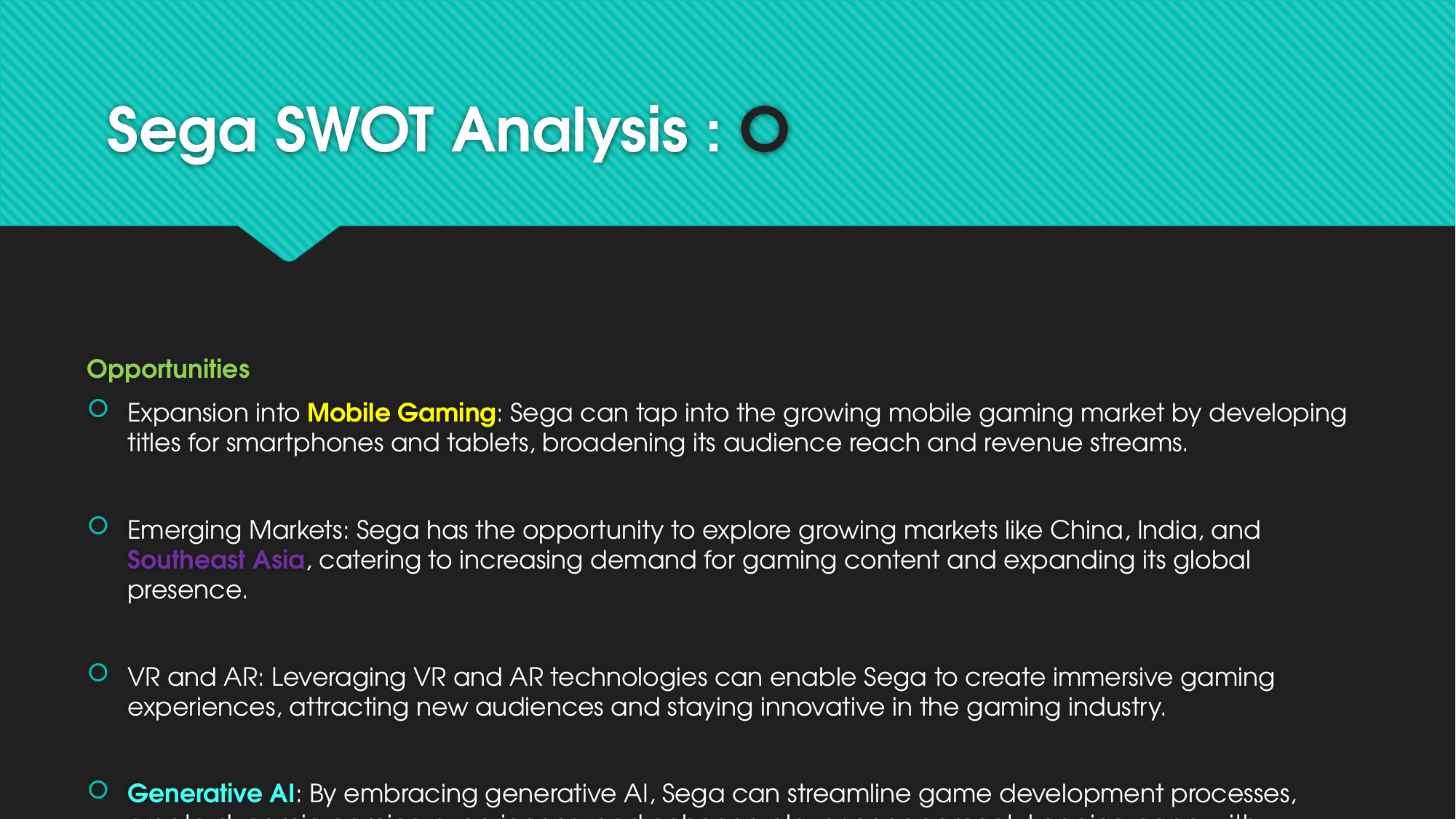

# Sega SWOT Analysis : O
Opportunities
Expansion into Mobile Gaming: Sega can tap into the growing mobile gaming market by developing titles for smartphones and tablets, broadening its audience reach and revenue streams.

Emerging Markets: Sega has the opportunity to explore growing markets like China, India, and Southeast Asia, catering to increasing demand for gaming content and expanding its global presence.

VR and AR: Leveraging VR and AR technologies can enable Sega to create immersive gaming experiences, attracting new audiences and staying innovative in the gaming industry.

Generative AI: By embracing generative AI, Sega can streamline game development processes, create dynamic gaming experiences, and enhance player engagement, keeping pace with technological advancements and evolving player preferences.